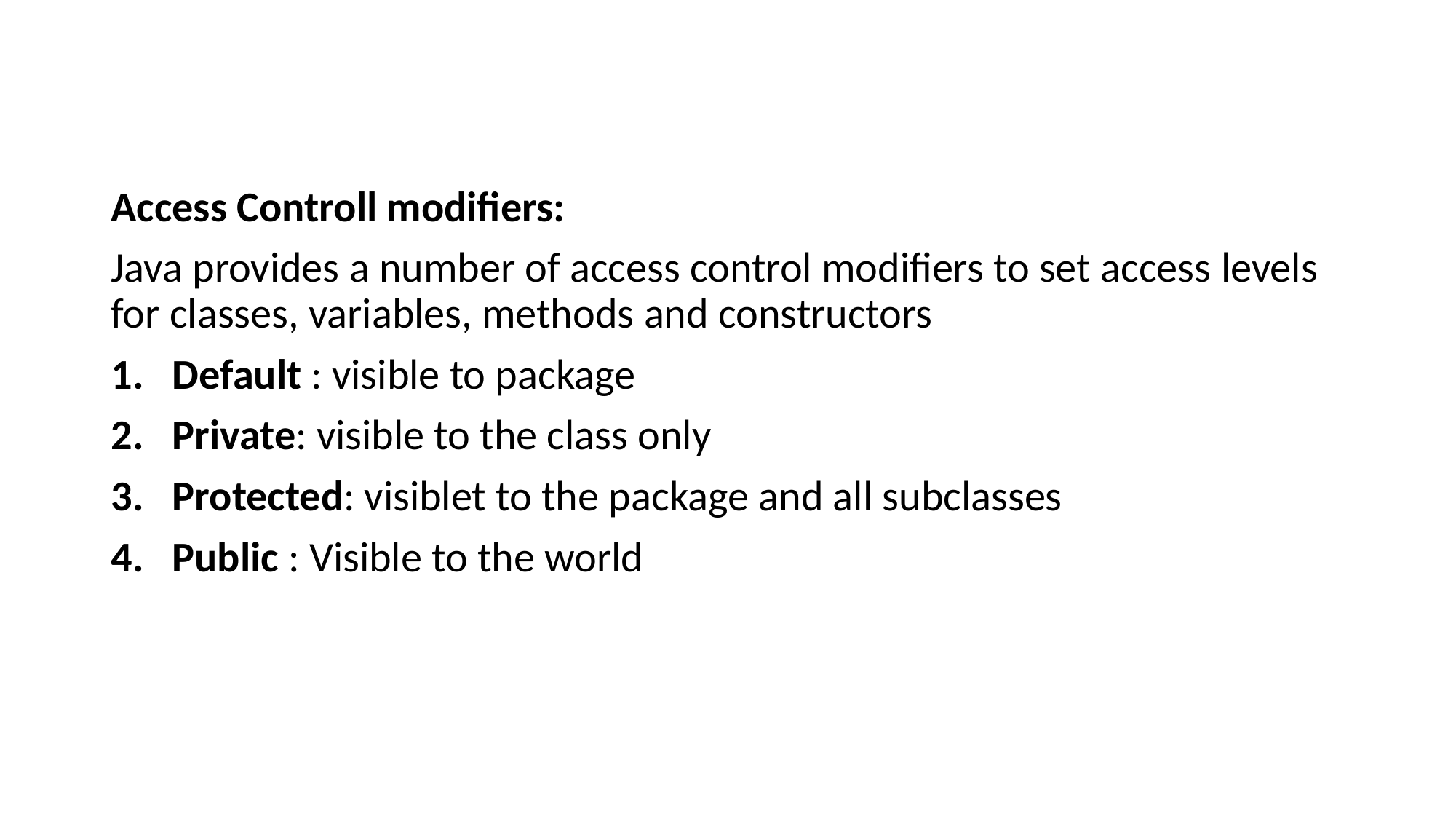

Access Controll modifiers:
Java provides a number of access control modifiers to set access levels for classes, variables, methods and constructors
Default : visible to package
Private: visible to the class only
Protected: visiblet to the package and all subclasses
Public : Visible to the world